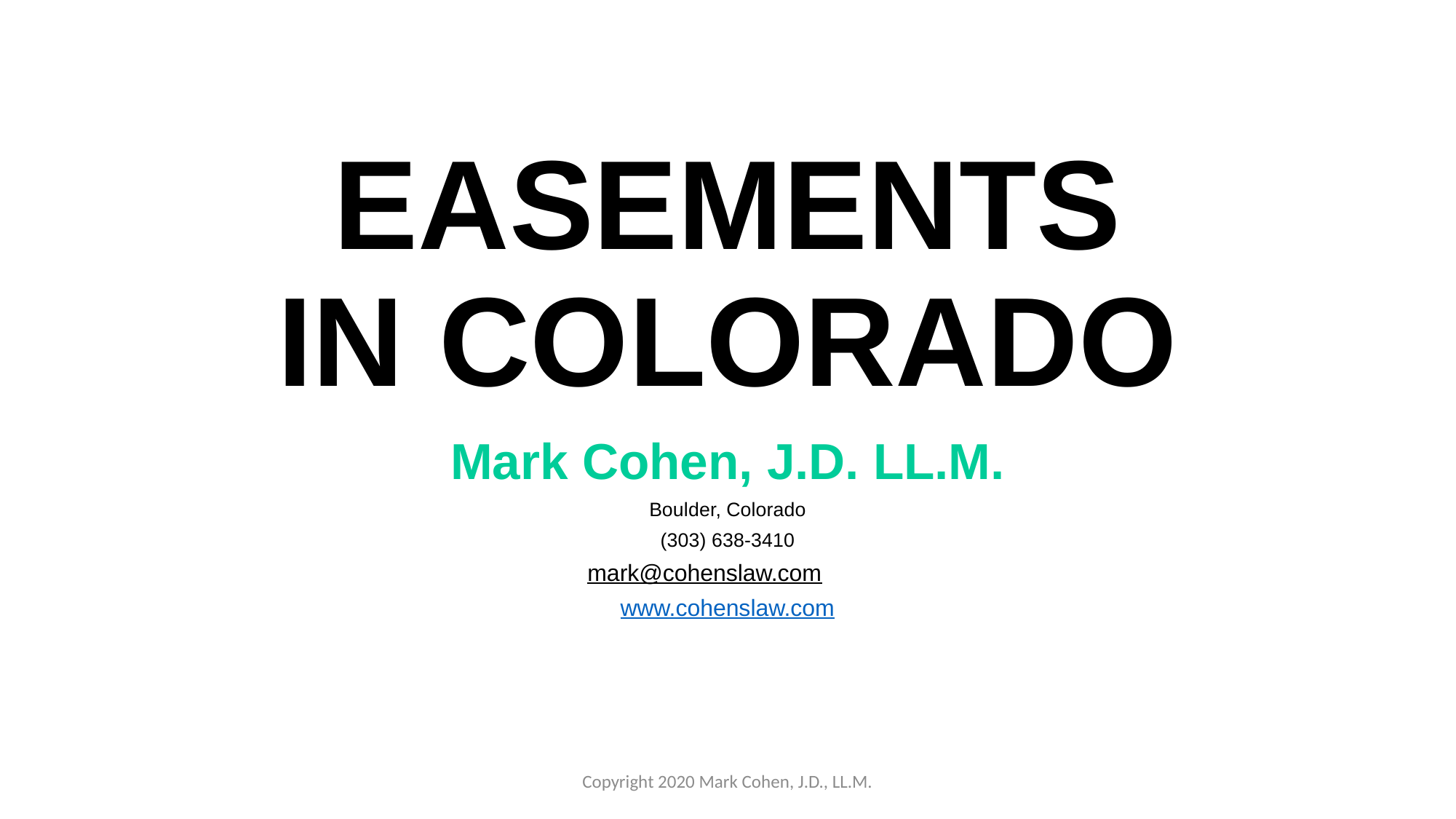

# EASEMENTS IN COLORADO
Mark Cohen, J.D. LL.M.
Boulder, Colorado
(303) 638-3410
mark@cohenslaw.com
www.cohenslaw.com

Copyright 2020 Mark Cohen, J.D., LL.M.